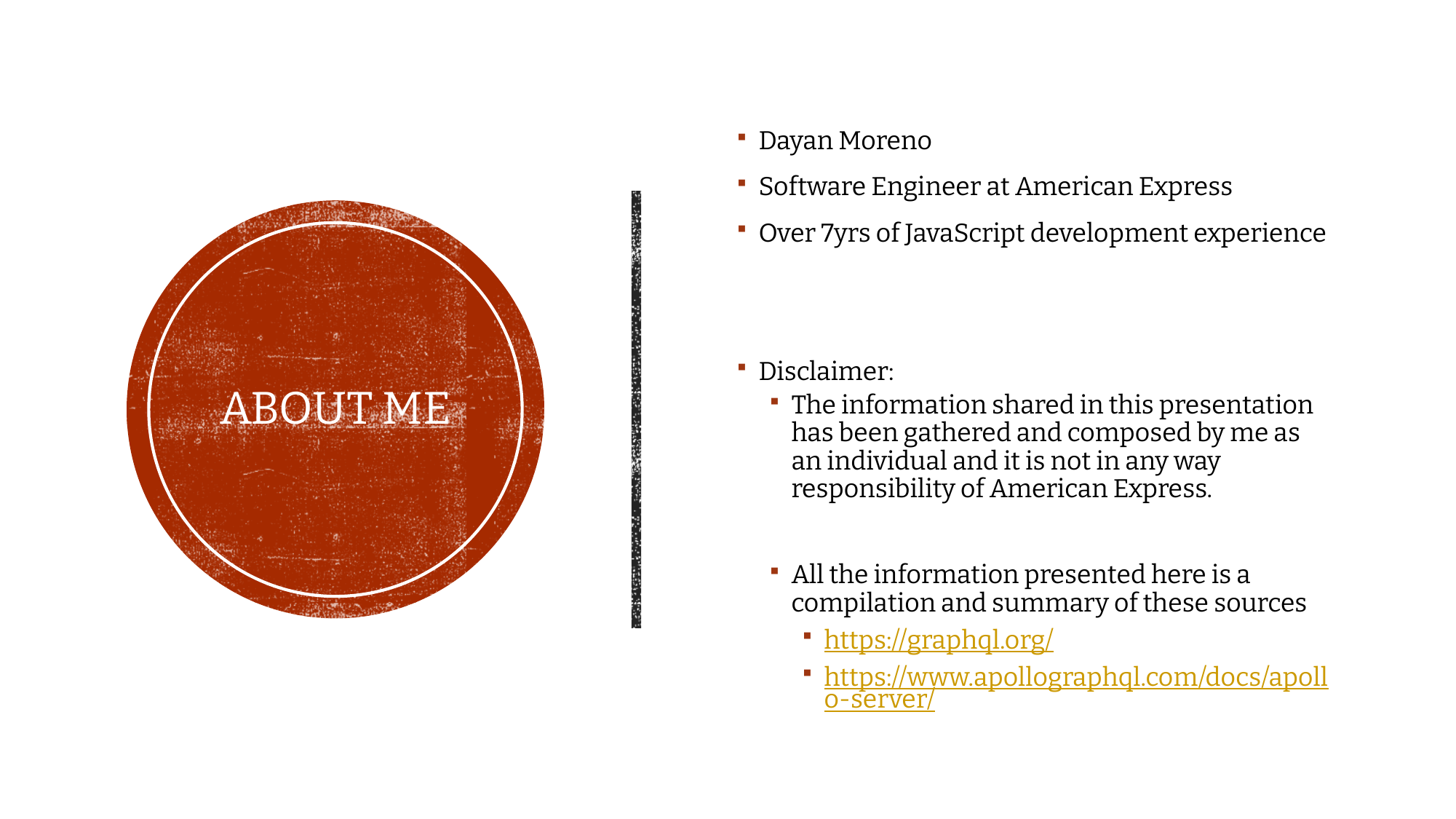

Dayan Moreno
Software Engineer at American Express
Over 7yrs of JavaScript development experience

Disclaimer:
The information shared in this presentation has been gathered and composed by me as an individual and it is not in any way responsibility of American Express.

All the information presented here is a compilation and summary of these sources
https://graphql.org/
https://www.apollographql.com/docs/apollo-server/

# About me